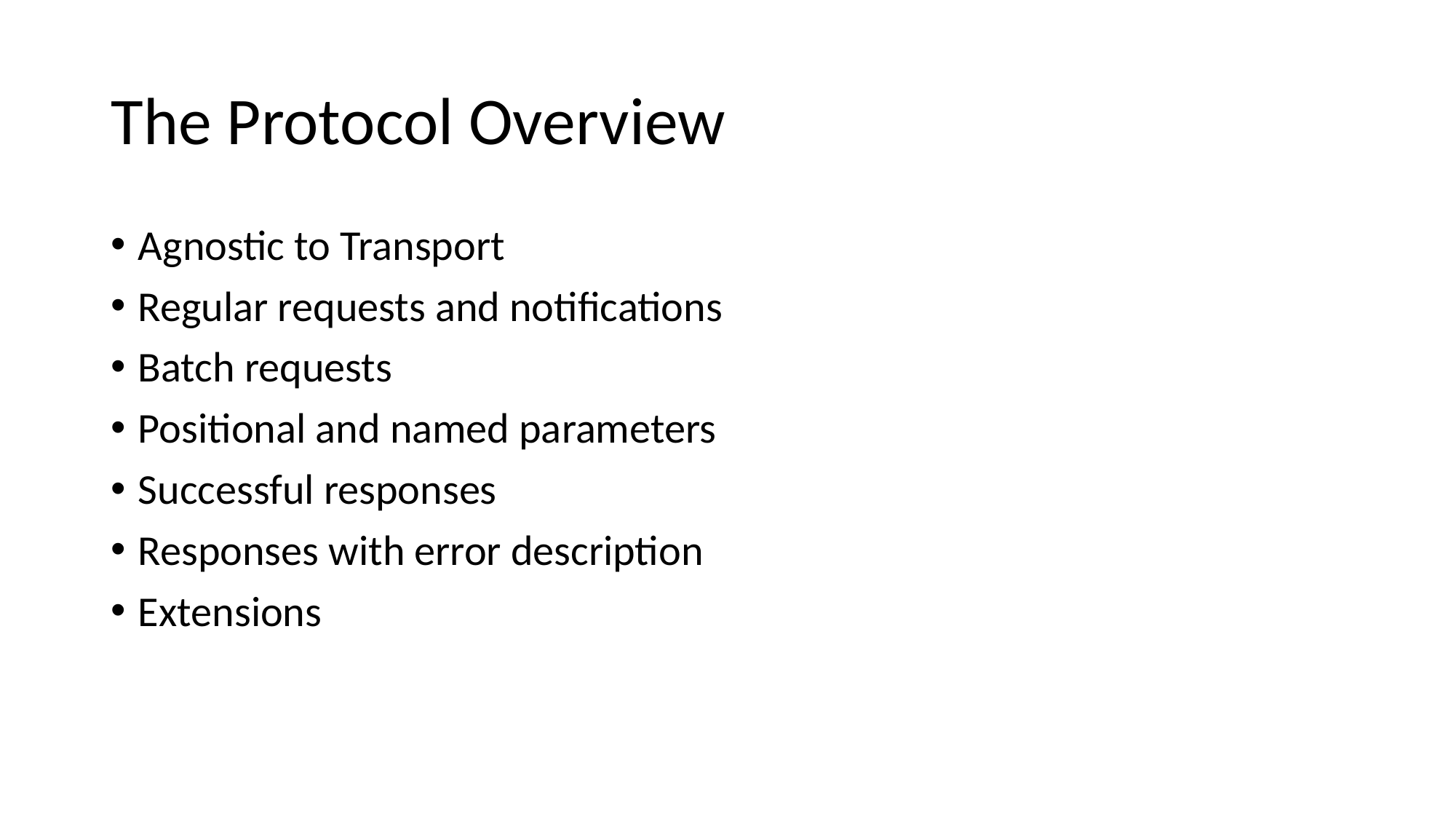

# The Protocol Overview
Agnostic to Transport
Regular requests and notifications
Batch requests
Positional and named parameters
Successful responses
Responses with error description
Extensions